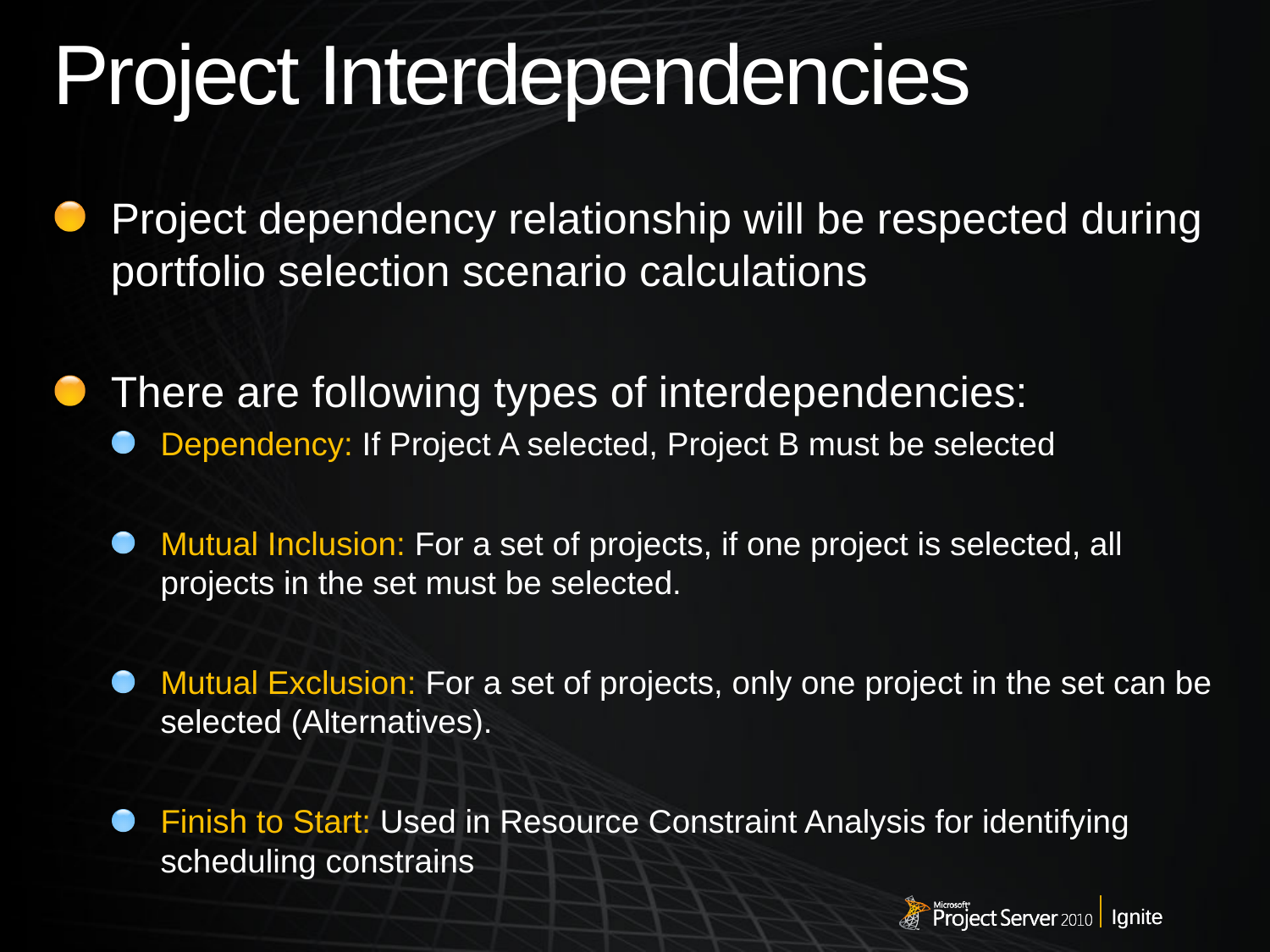

# Project Interdependencies
Project dependency relationship will be respected during portfolio selection scenario calculations

There are following types of interdependencies:
Dependency: If Project A selected, Project B must be selected

Mutual Inclusion: For a set of projects, if one project is selected, all projects in the set must be selected.

Mutual Exclusion: For a set of projects, only one project in the set can be selected (Alternatives).

Finish to Start: Used in Resource Constraint Analysis for identifying scheduling constrains